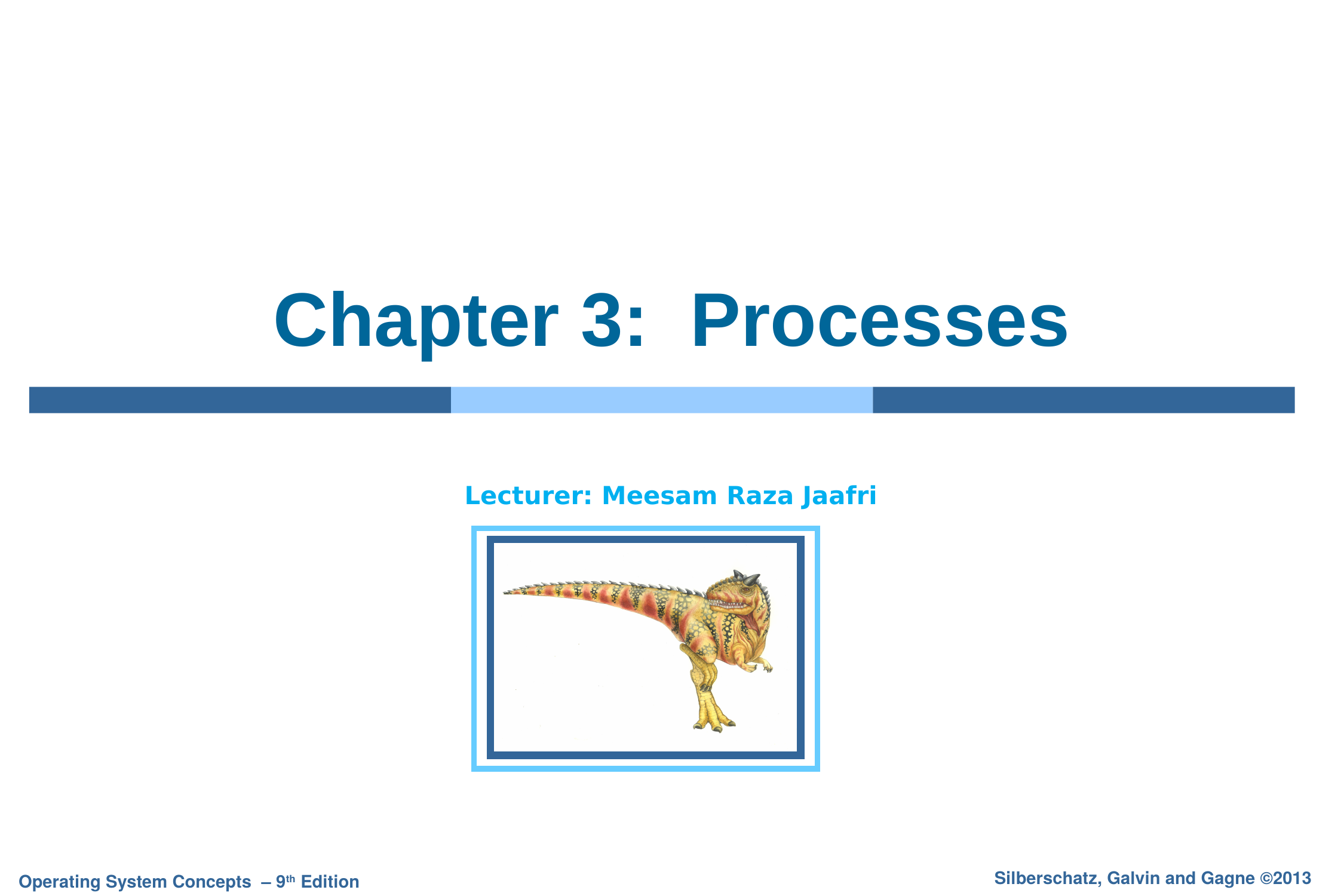

# Chapter 3:  Processes
 Lecturer: Meesam Raza Jaafri